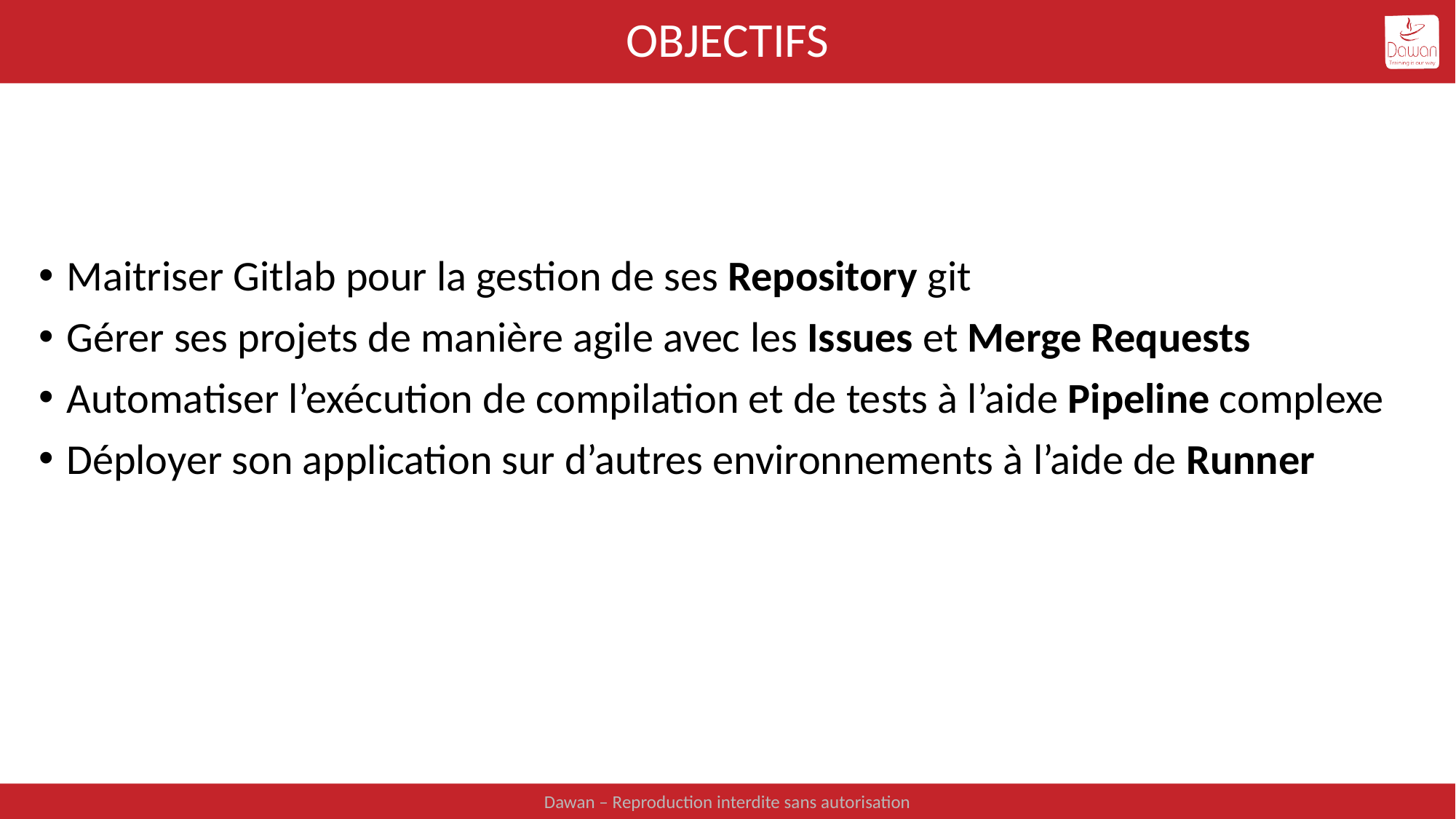

# Objectifs
Maitriser Gitlab pour la gestion de ses Repository git
Gérer ses projets de manière agile avec les Issues et Merge Requests
Automatiser l’exécution de compilation et de tests à l’aide Pipeline complexe
Déployer son application sur d’autres environnements à l’aide de Runner
Dawan – Reproduction interdite sans autorisation